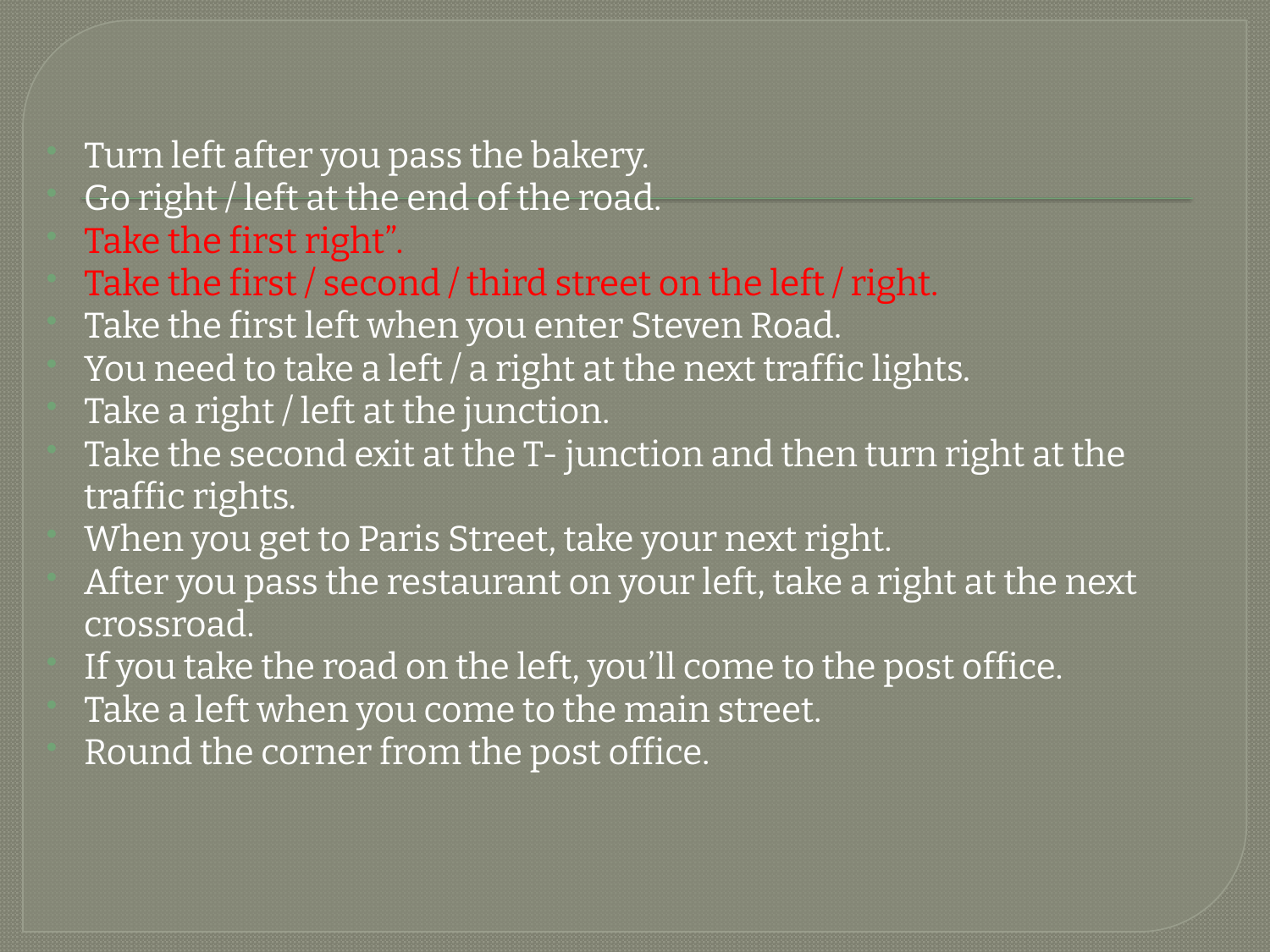

Turn left after you pass the bakery.
Go right / left at the end of the road.
Take the first right”.
Take the first / second / third street on the left / right.
Take the first left when you enter Steven Road.
You need to take a left / a right at the next traffic lights.
Take a right / left at the junction.
Take the second exit at the T- junction and then turn right at the traffic rights.
When you get to Paris Street, take your next right.
After you pass the restaurant on your left, take a right at the next crossroad.
If you take the road on the left, you’ll come to the post office.
Take a left when you come to the main street.
Round the corner from the post office.